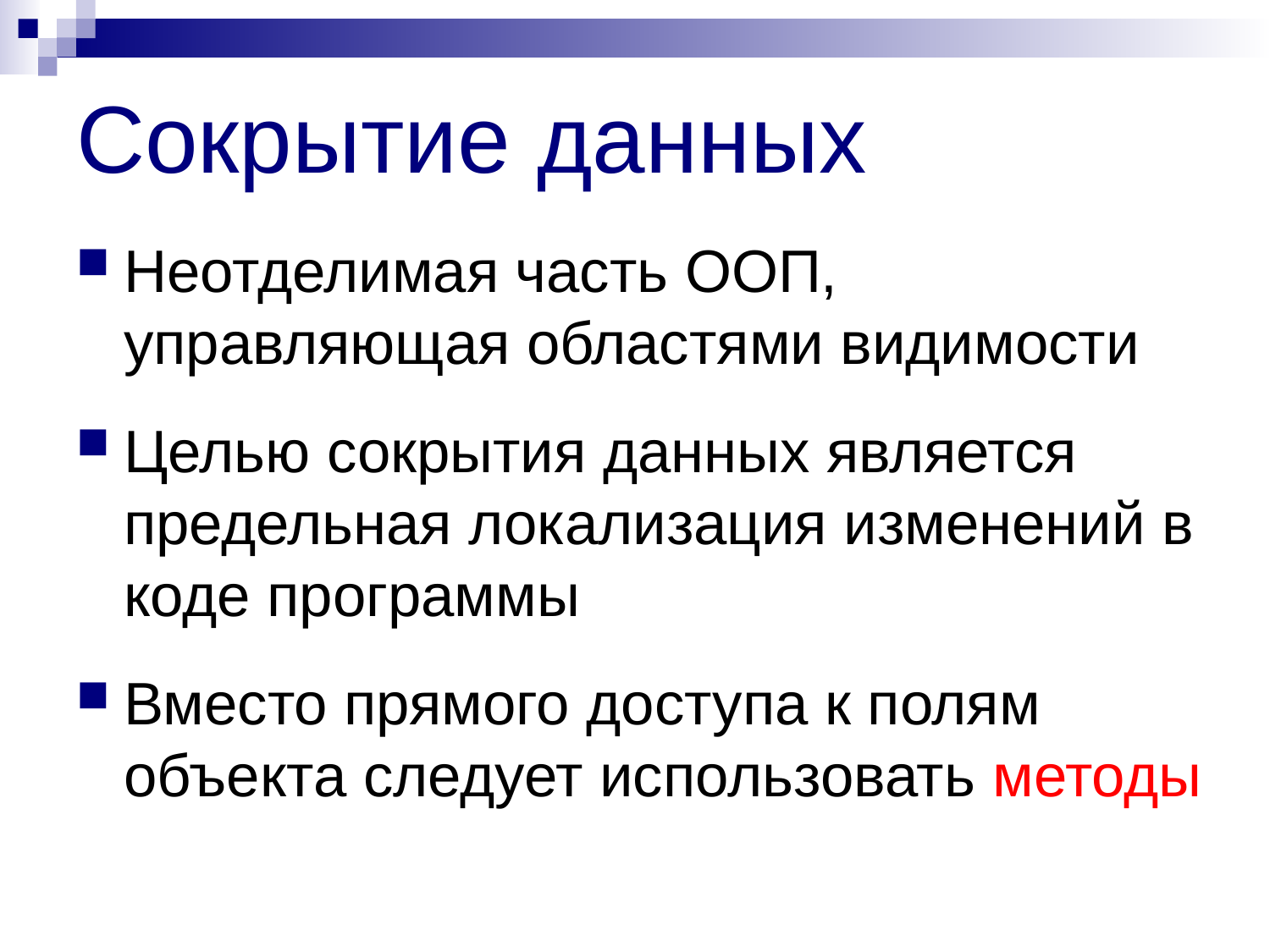

# Сокрытие данных
Неотделимая часть ООП, управляющая областями видимости

Целью сокрытия данных является предельная локализация изменений в коде программы

Вместо прямого доступа к полям объекта следует использовать методы